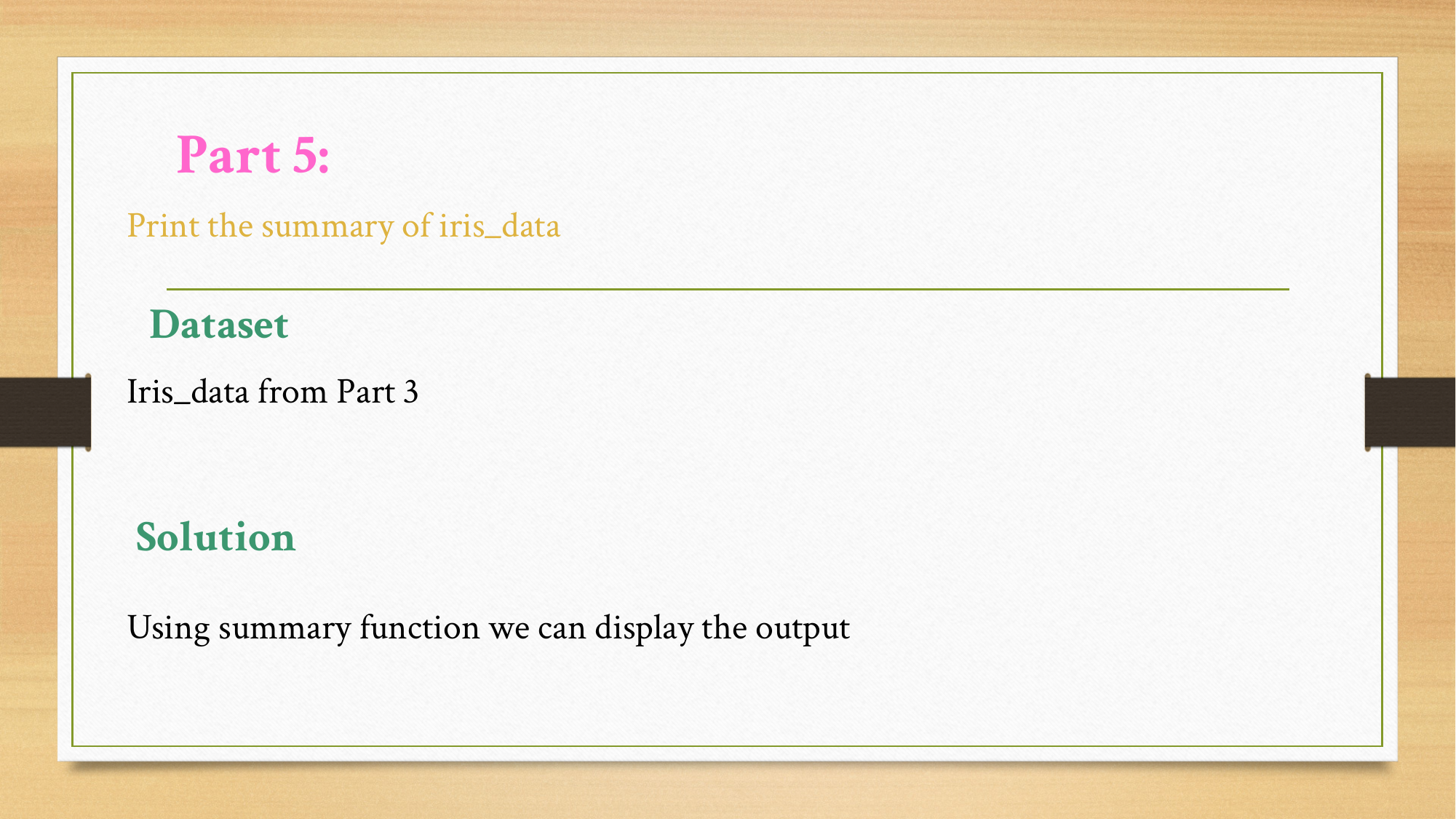

Part 5:
Print the summary of iris_data
Dataset
Iris_data from Part 3
Solution
Using summary function we can display the output